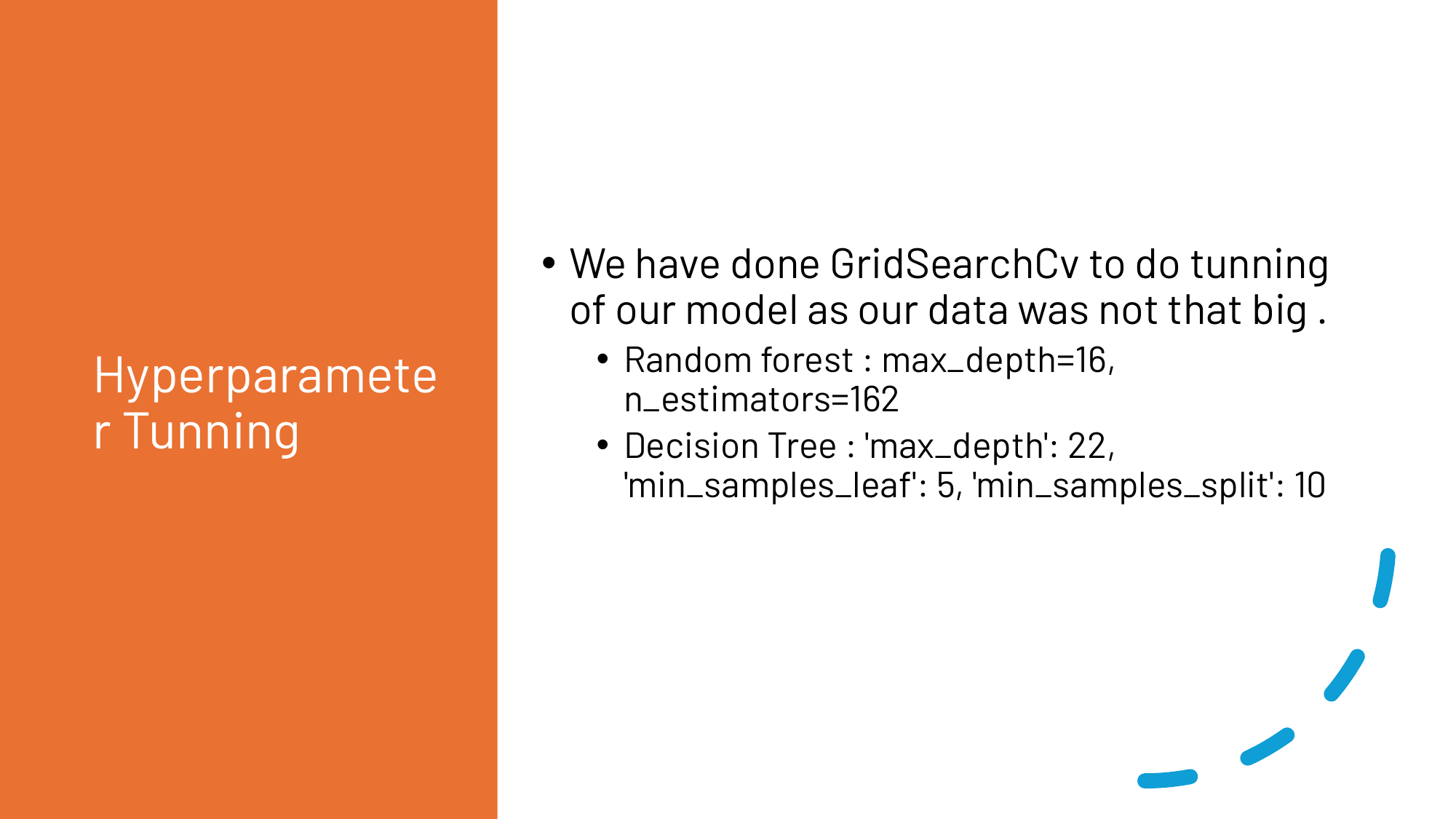

# Hyperparameter Tunning
We have done GridSearchCv to do tunning of our model as our data was not that big .
Random forest : max_depth=16, n_estimators=162
Decision Tree : 'max_depth': 22, 'min_samples_leaf': 5, 'min_samples_split': 10